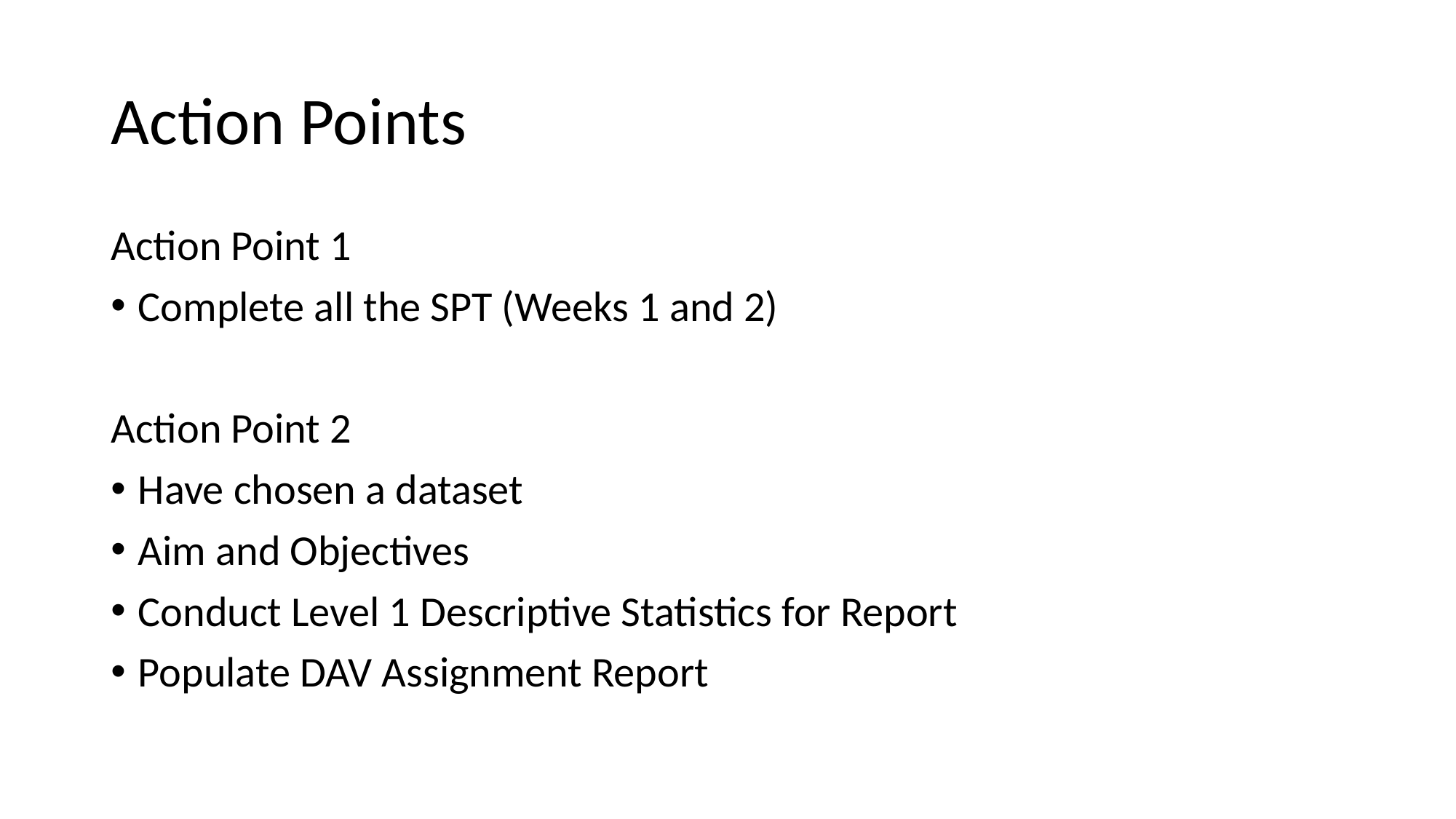

# Action Points
Action Point 1
Complete all the SPT (Weeks 1 and 2)

Action Point 2
Have chosen a dataset
Aim and Objectives
Conduct Level 1 Descriptive Statistics for Report
Populate DAV Assignment Report